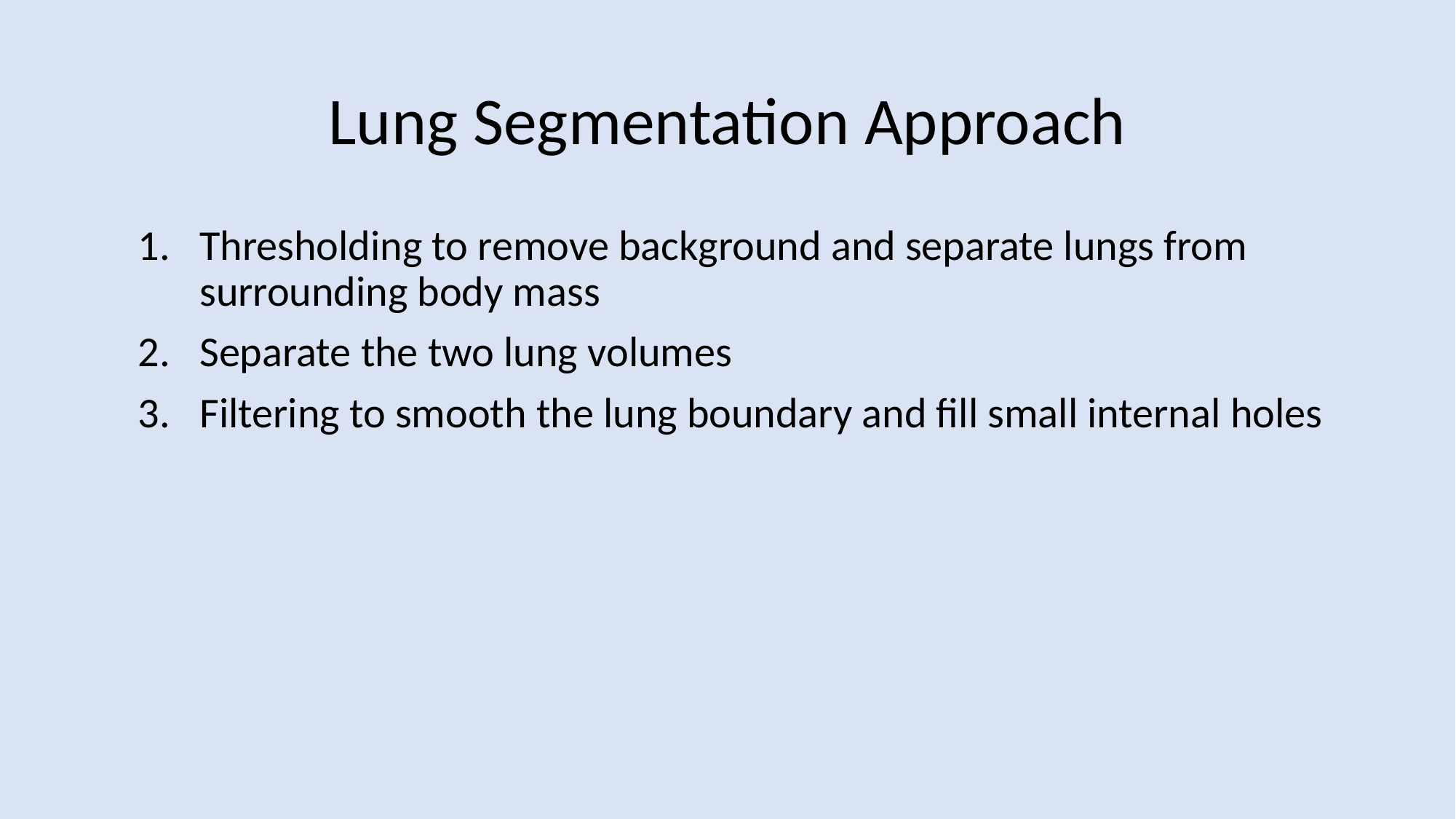

# Lung Segmentation Approach
Thresholding to remove background and separate lungs from surrounding body mass
Separate the two lung volumes
Filtering to smooth the lung boundary and fill small internal holes